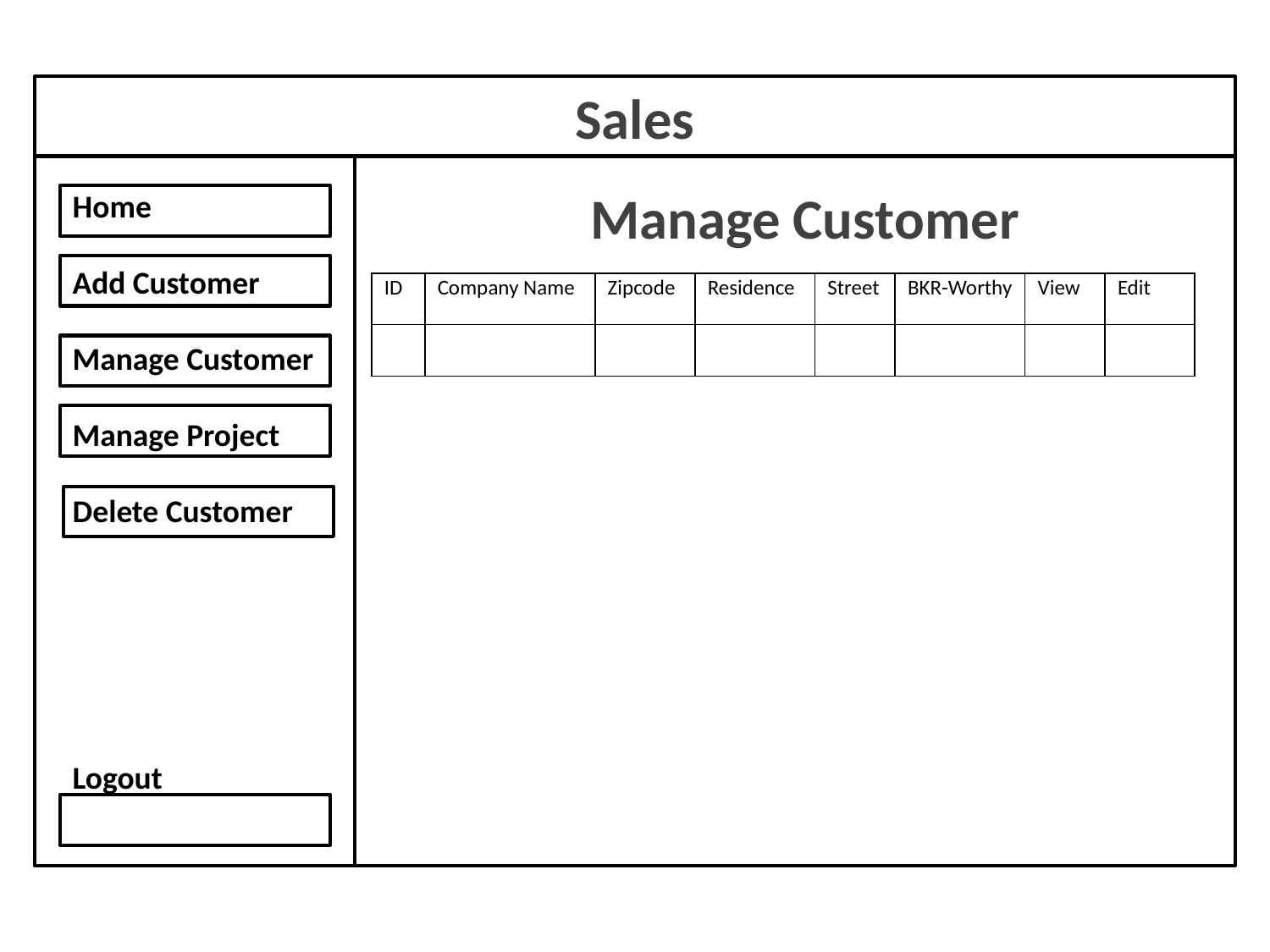

Sales

Manage Customer
Home

Add Customer

Manage Customer

Manage Project

Delete Customer

Logout

| ID | Company Name | Zipcode | Residence | Street | BKR-Worthy | View | Edit |
| --- | --- | --- | --- | --- | --- | --- | --- |
|  |  |  |  |  |  |  |  |